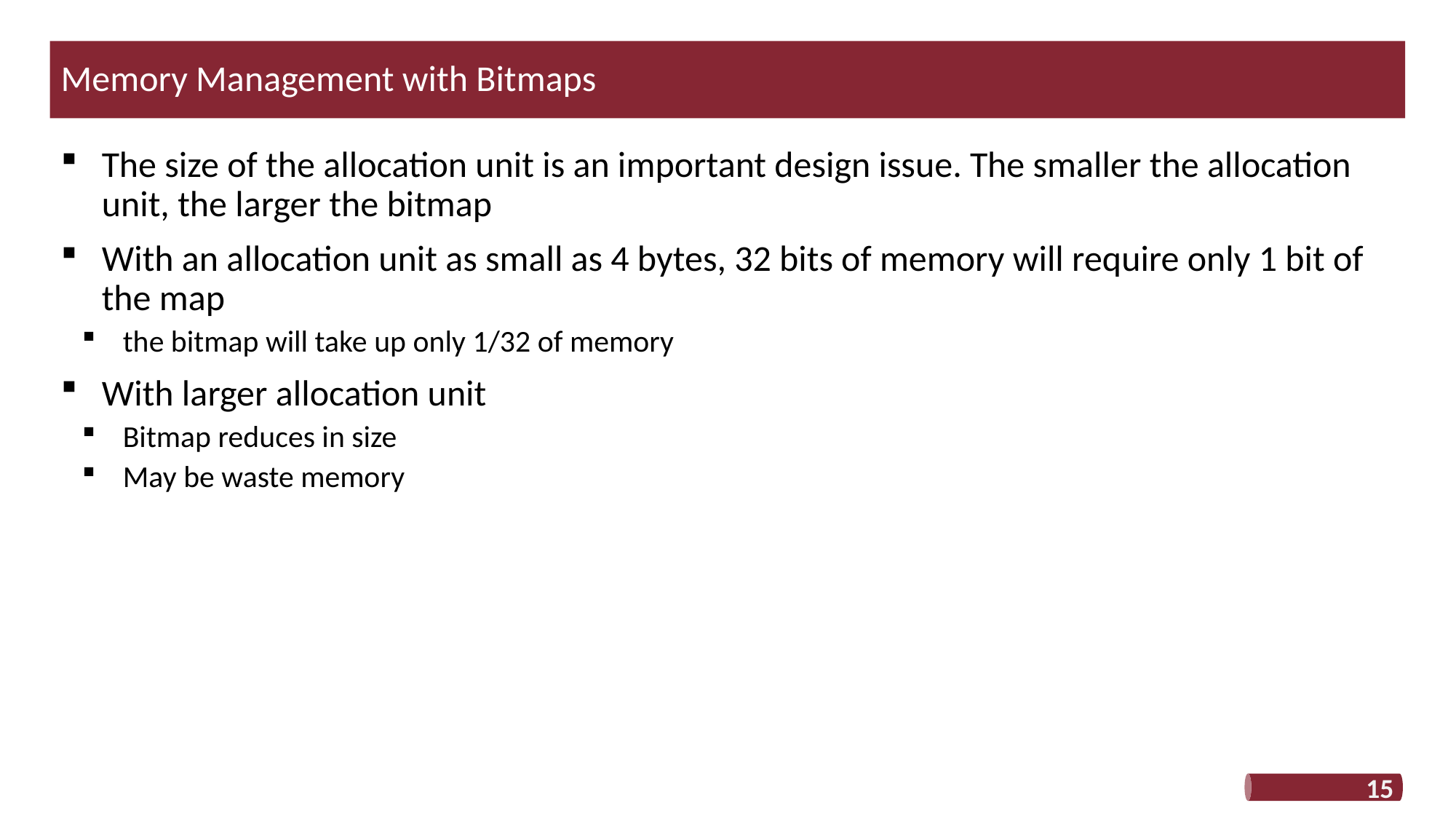

# Memory Management with Bitmaps
The size of the allocation unit is an important design issue. The smaller the allocation unit, the larger the bitmap
With an allocation unit as small as 4 bytes, 32 bits of memory will require only 1 bit of the map
the bitmap will take up only 1/32 of memory
With larger allocation unit
Bitmap reduces in size
May be waste memory
15